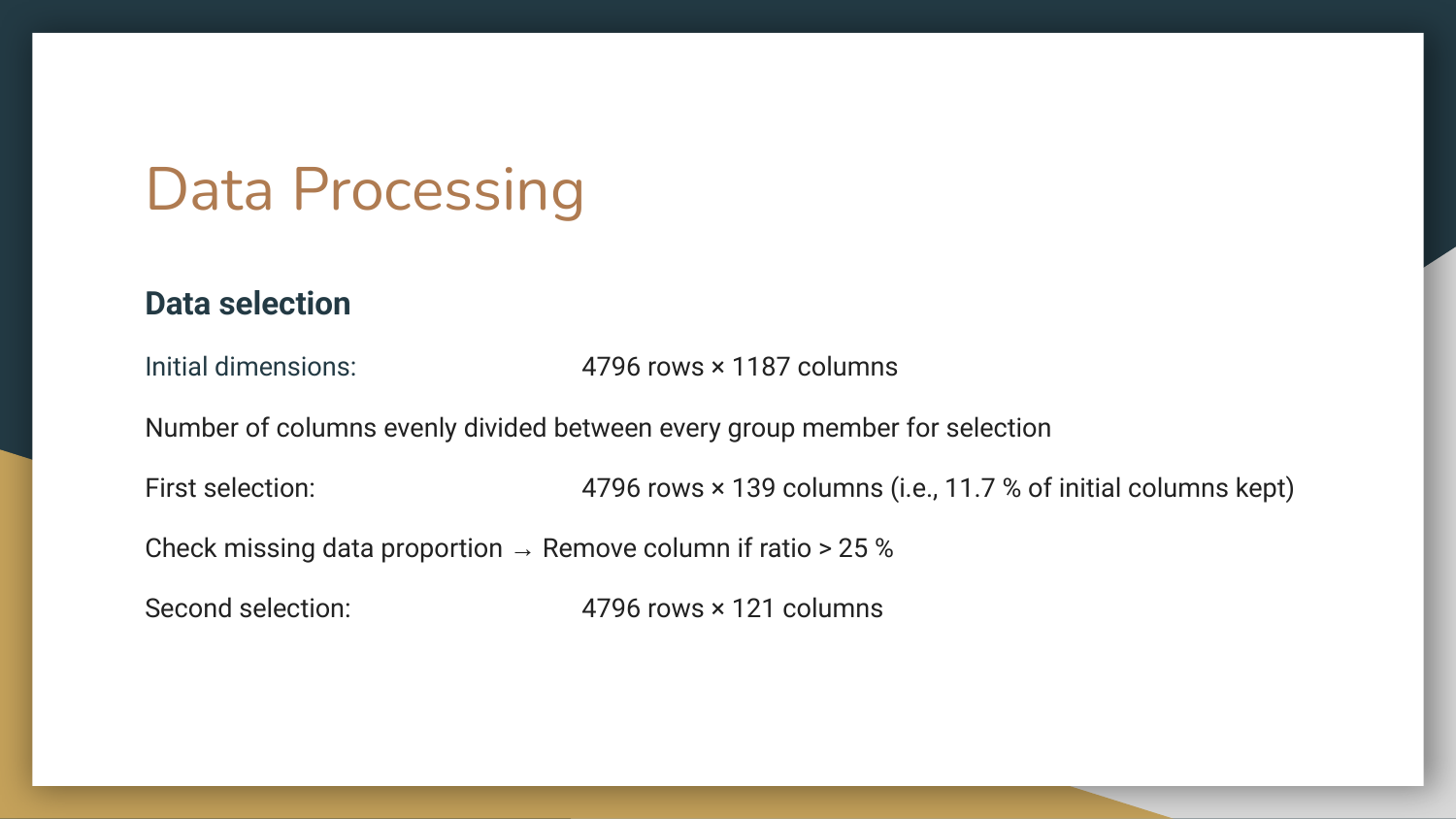

# Data Processing
Data selection
Initial dimensions:		4796 rows × 1187 columns
Number of columns evenly divided between every group member for selection
First selection:		4796 rows × 139 columns (i.e., 11.7 % of initial columns kept)
Check missing data proportion → Remove column if ratio > 25 %
Second selection:		4796 rows × 121 columns